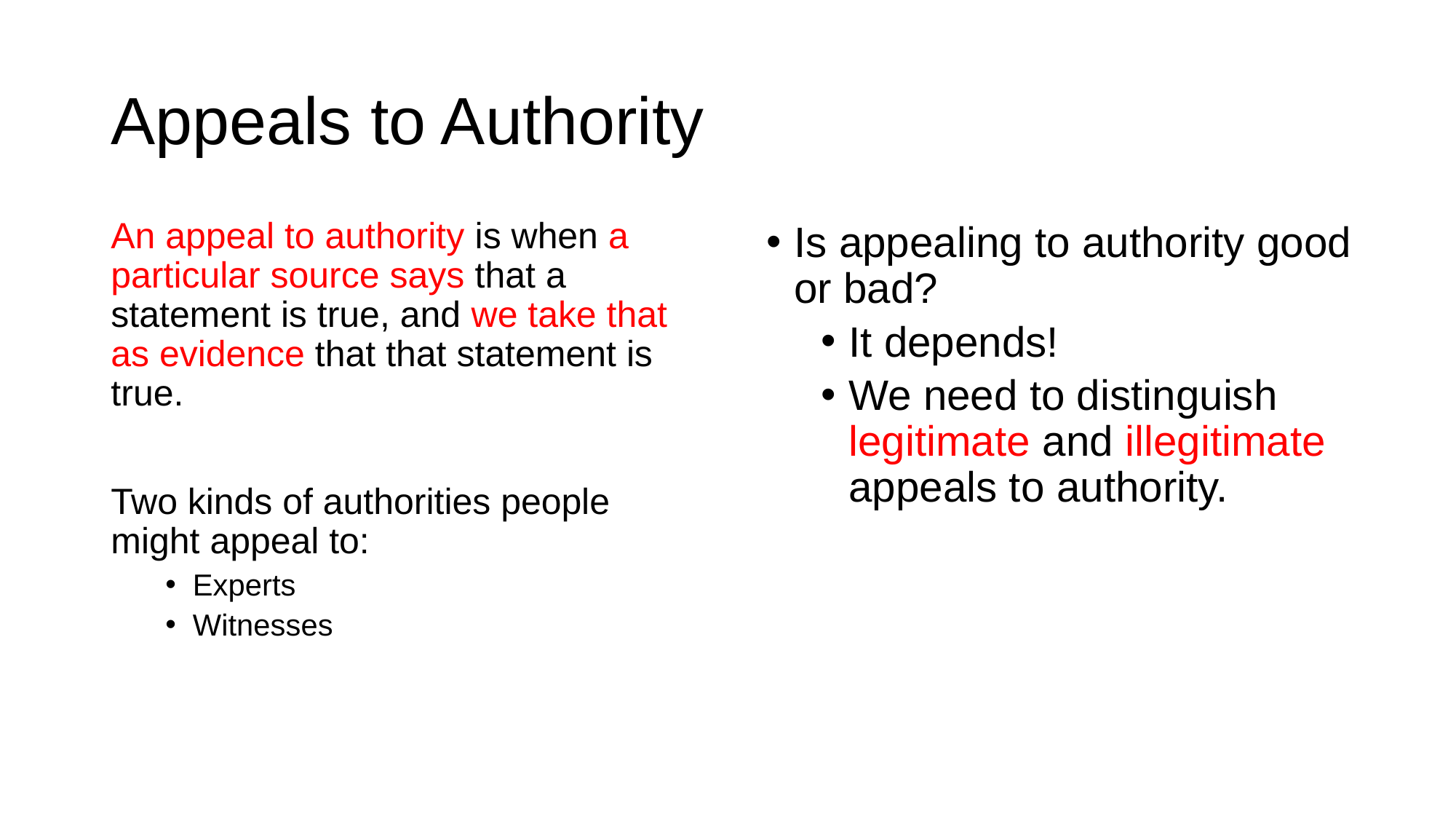

# Appeals to Authority
An appeal to authority is when a particular source says that a statement is true, and we take that as evidence that that statement is true.

Two kinds of authorities people might appeal to:
Experts
Witnesses

Is appealing to authority good or bad?
It depends!
We need to distinguish legitimate and illegitimate appeals to authority.